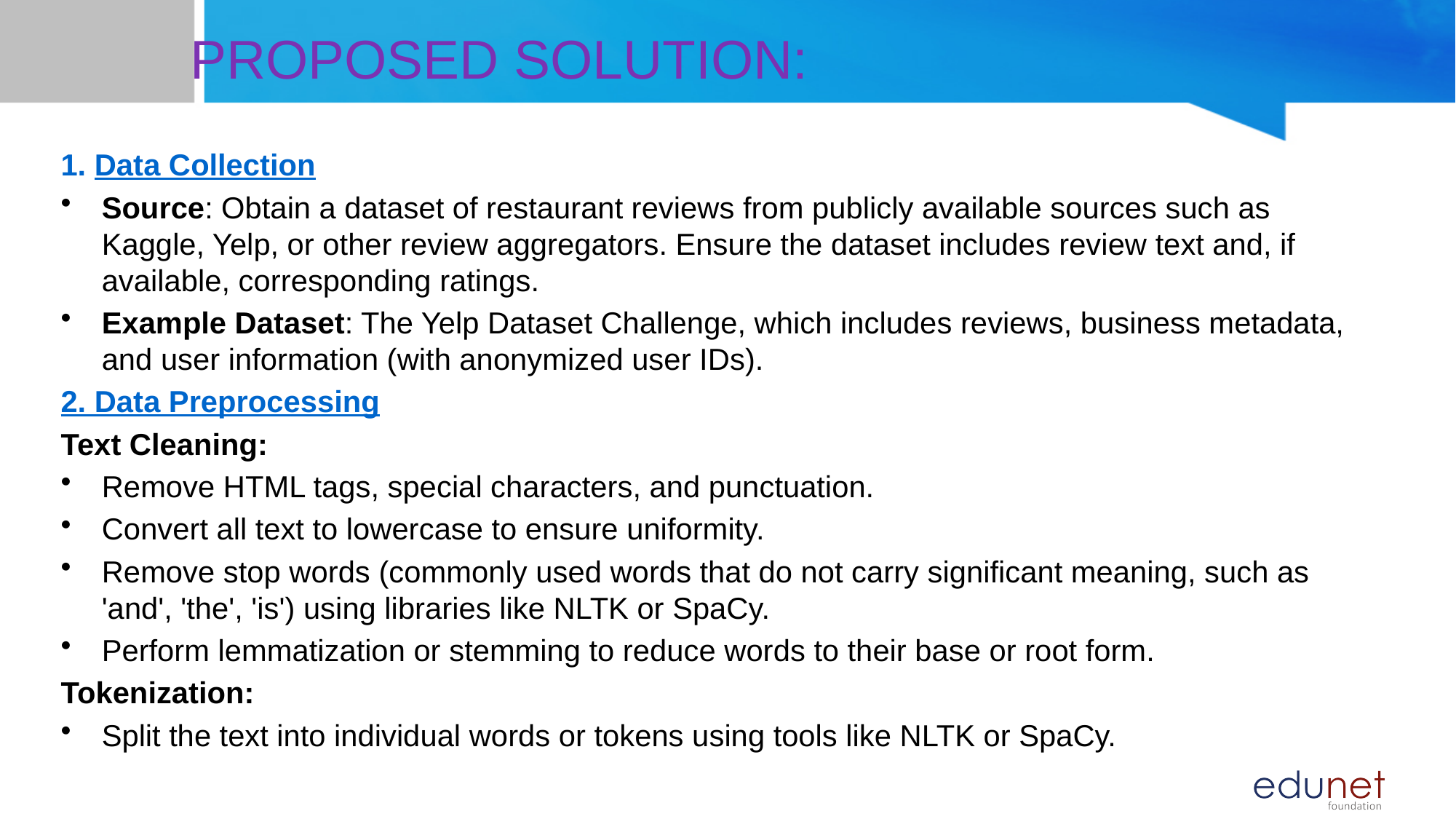

# PROPOSED SOLUTION:
1. Data Collection
Source: Obtain a dataset of restaurant reviews from publicly available sources such as Kaggle, Yelp, or other review aggregators. Ensure the dataset includes review text and, if available, corresponding ratings.
Example Dataset: The Yelp Dataset Challenge, which includes reviews, business metadata, and user information (with anonymized user IDs).
2. Data Preprocessing
Text Cleaning:
Remove HTML tags, special characters, and punctuation.
Convert all text to lowercase to ensure uniformity.
Remove stop words (commonly used words that do not carry significant meaning, such as 'and', 'the', 'is') using libraries like NLTK or SpaCy.
Perform lemmatization or stemming to reduce words to their base or root form.
Tokenization:
Split the text into individual words or tokens using tools like NLTK or SpaCy.